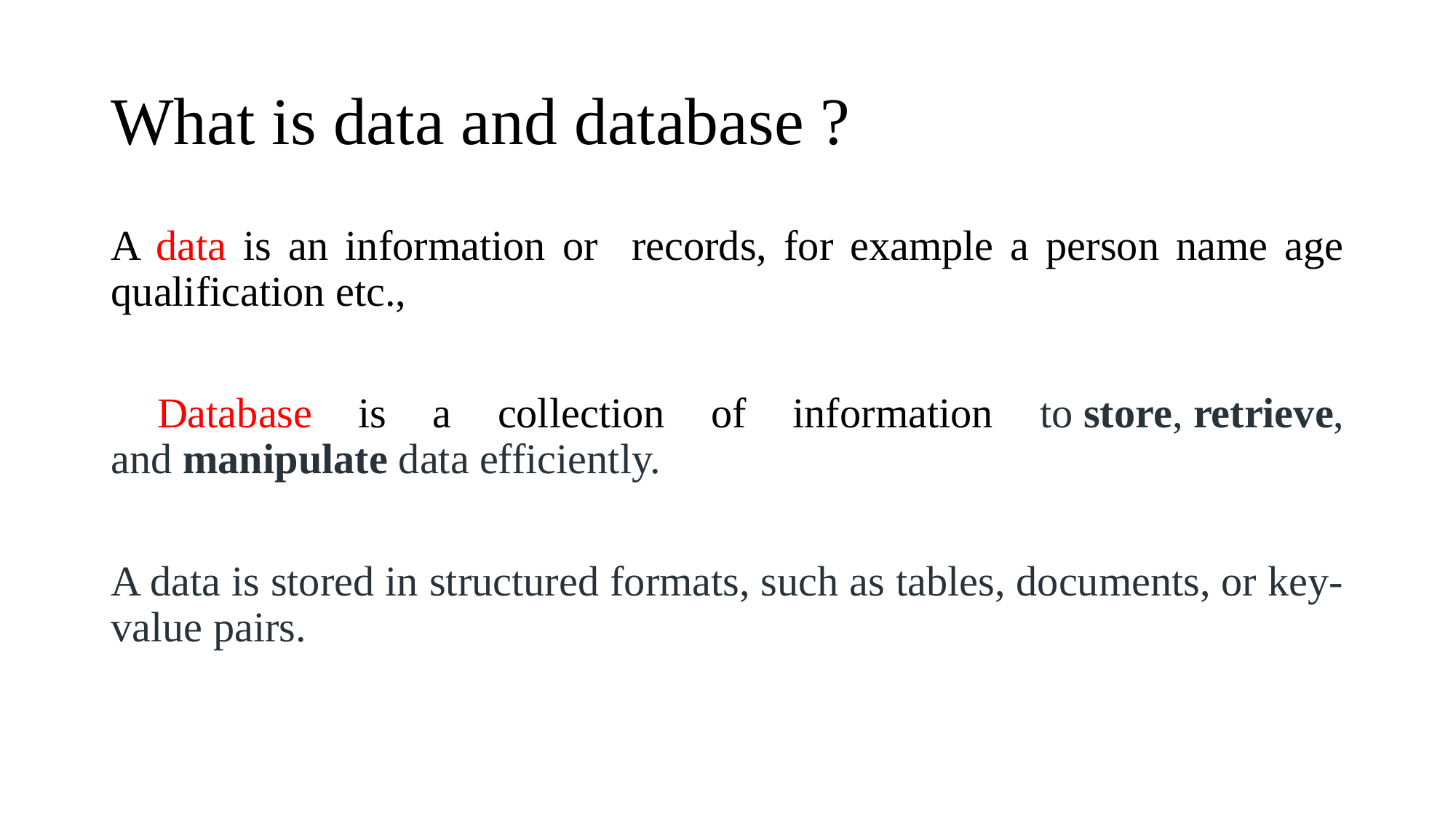

# What is data and database ?
A data is an information or  records, for example a person name age qualification etc.,

 Database is a collection of information to store, retrieve, and manipulate data efficiently.

A data is stored in structured formats, such as tables, documents, or key-value pairs.